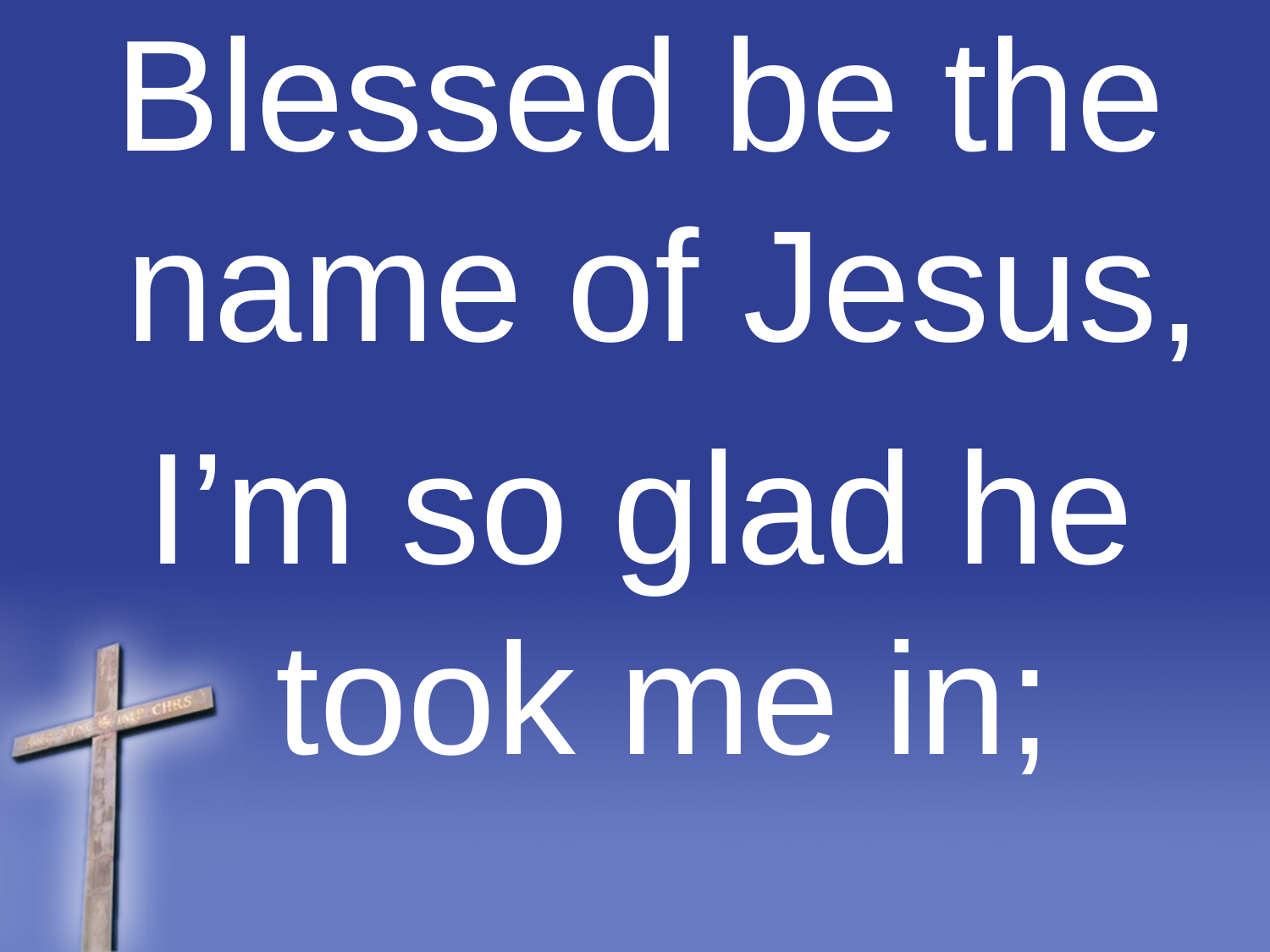

Blessed be the name of Jesus,
I’m so glad he took me in;